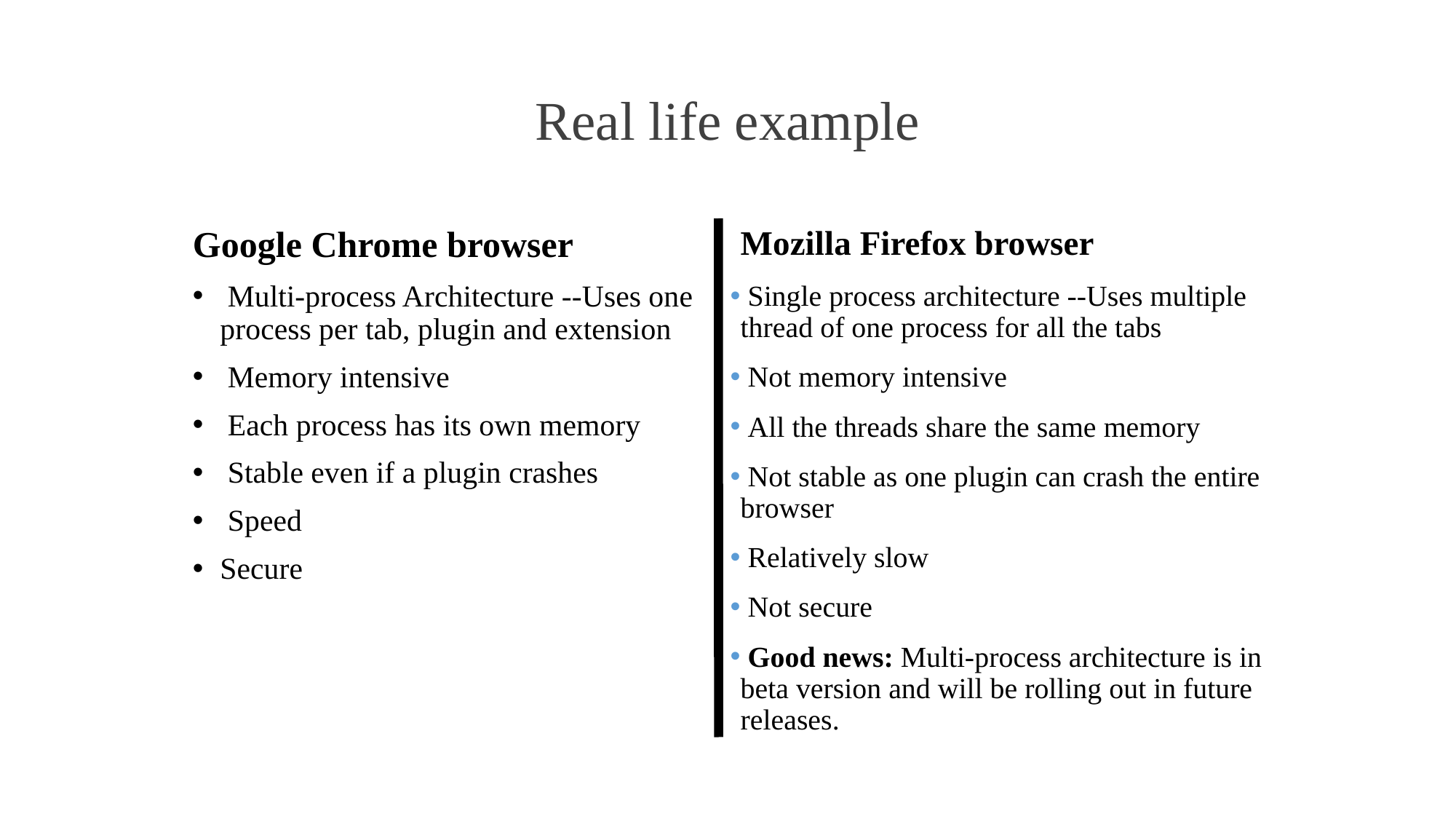

# Real life example

Google Chrome browser
 Multi-process Architecture --Uses one process per tab, plugin and extension
 Memory intensive
 Each process has its own memory
 Stable even if a plugin crashes
 Speed
Secure
Mozilla Firefox browser
 Single process architecture --Uses multiple thread of one process for all the tabs
 Not memory intensive
 All the threads share the same memory
 Not stable as one plugin can crash the entire browser
 Relatively slow
 Not secure
 Good news: Multi-process architecture is in beta version and will be rolling out in future releases.